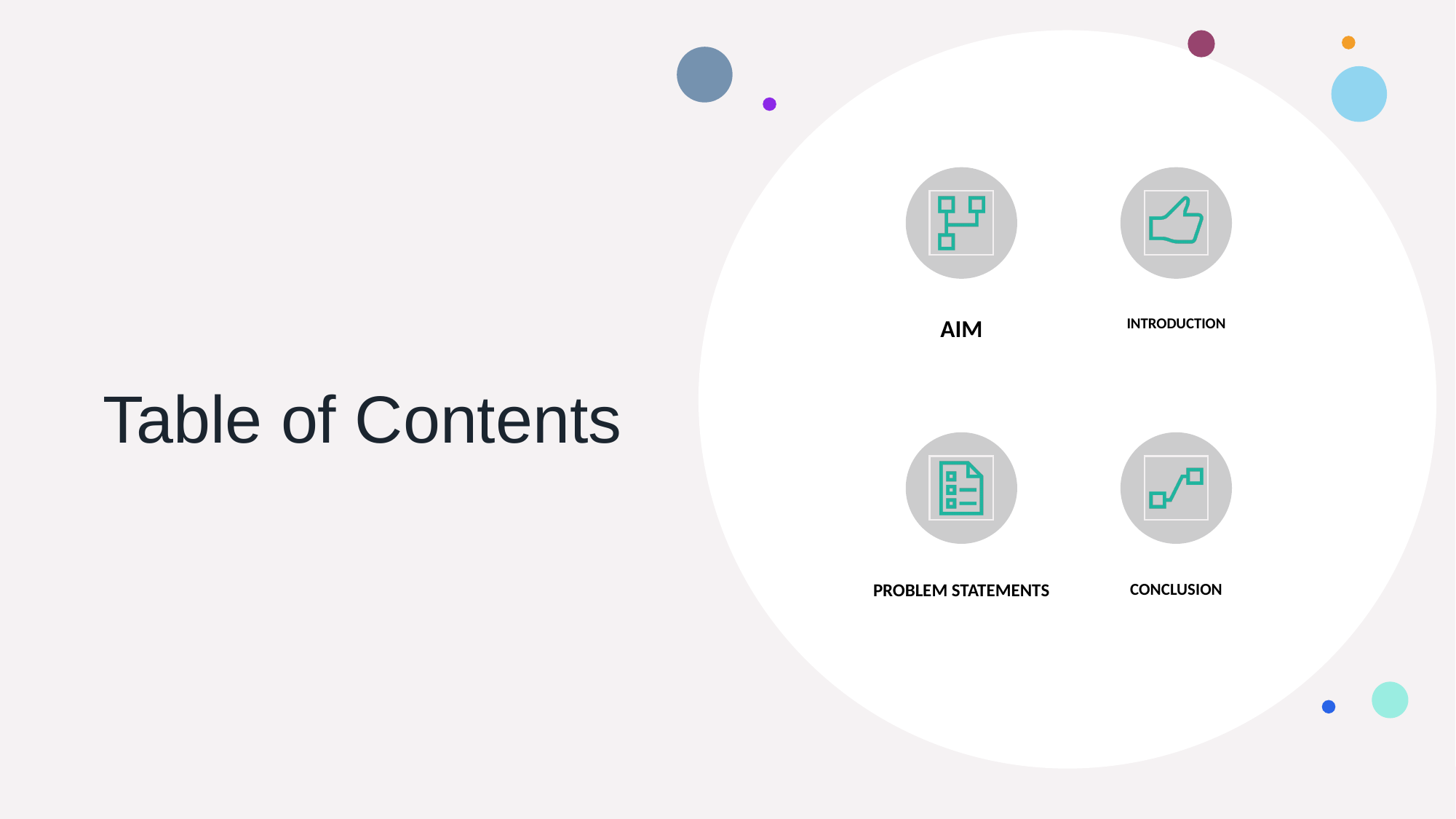

# Table of Contents
Aim
Introduction
Problem statements
Conclusion